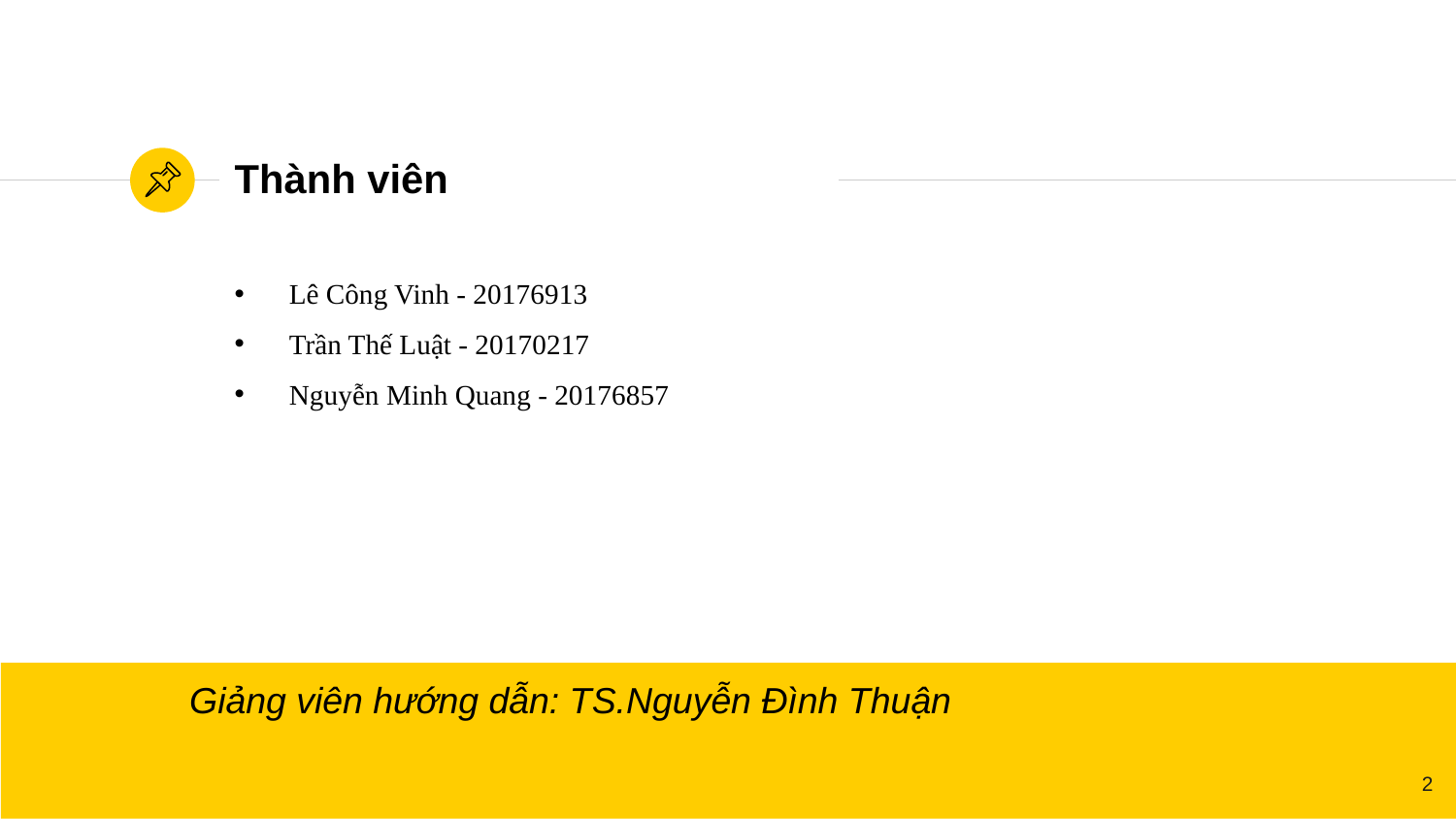

# Thành viên

Lê Công Vinh - 20176913
Trần Thế Luật - 20170217
Nguyễn Minh Quang - 20176857

Giảng viên hướng dẫn: TS.Nguyễn Đình Thuận

2